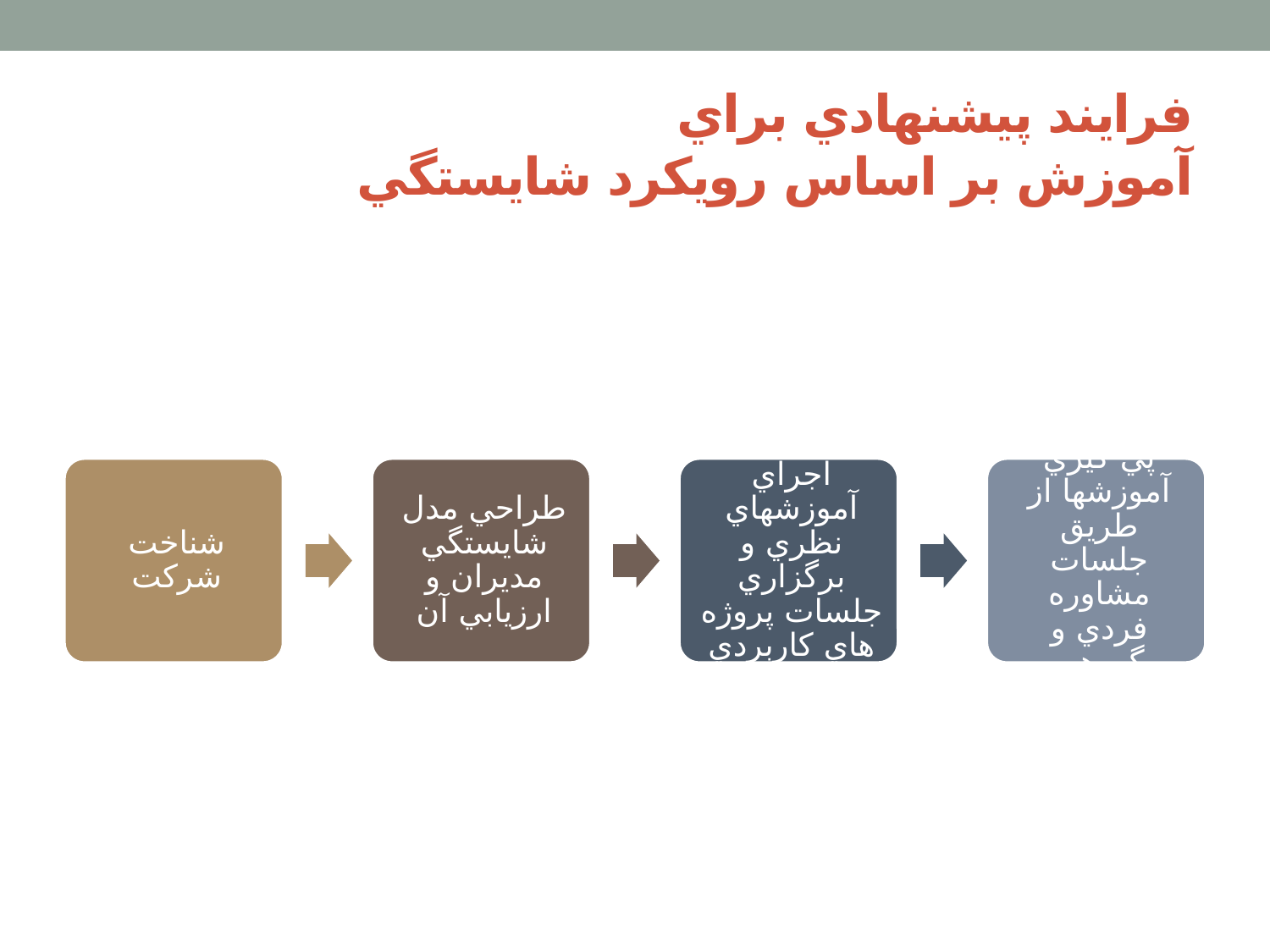

# فرايند پيشنهادي براي آموزش بر اساس رويكرد شايستگي
شناخت شركت

طراحي مدل شايستگي مديران و ارزيابي آن

اجراي آموزشهاي نظري و برگزاري جلسات پروژه هاي كاربردي

پي گيري آموزشها از طريق جلسات مشاوره فردي و گروهي